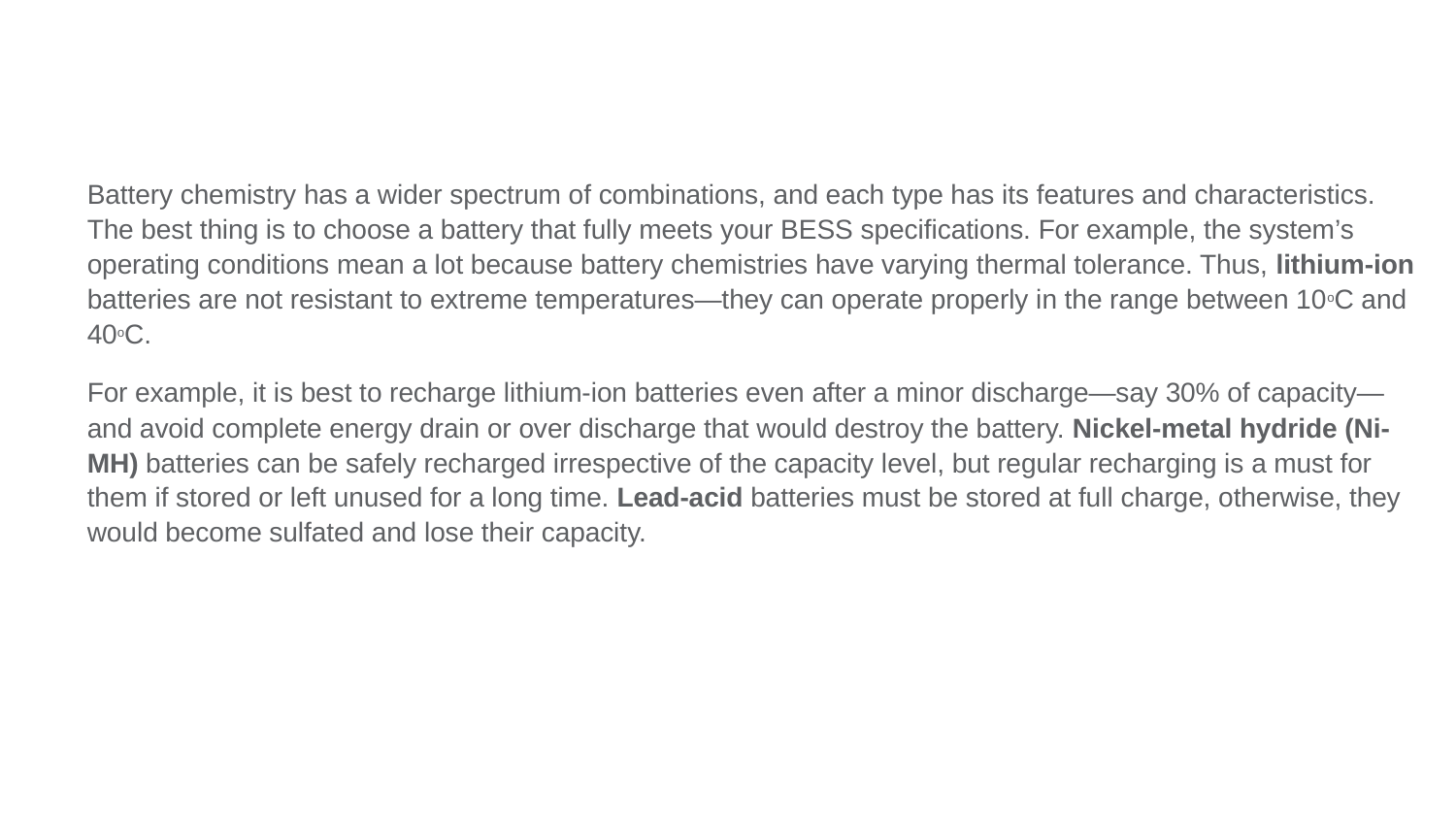

Battery chemistry has a wider spectrum of combinations, and each type has its features and characteristics. The best thing is to choose a battery that fully meets your BESS specifications. For example, the system’s operating conditions mean a lot because battery chemistries have varying thermal tolerance. Thus, lithium-ion batteries are not resistant to extreme temperatures—they can operate properly in the range between 10oC and 40oC.
For example, it is best to recharge lithium-ion batteries even after a minor discharge—say 30% of capacity—and avoid complete energy drain or over discharge that would destroy the battery. Nickel-metal hydride (Ni-MH) batteries can be safely recharged irrespective of the capacity level, but regular recharging is a must for them if stored or left unused for a long time. Lead-acid batteries must be stored at full charge, otherwise, they would become sulfated and lose their capacity.